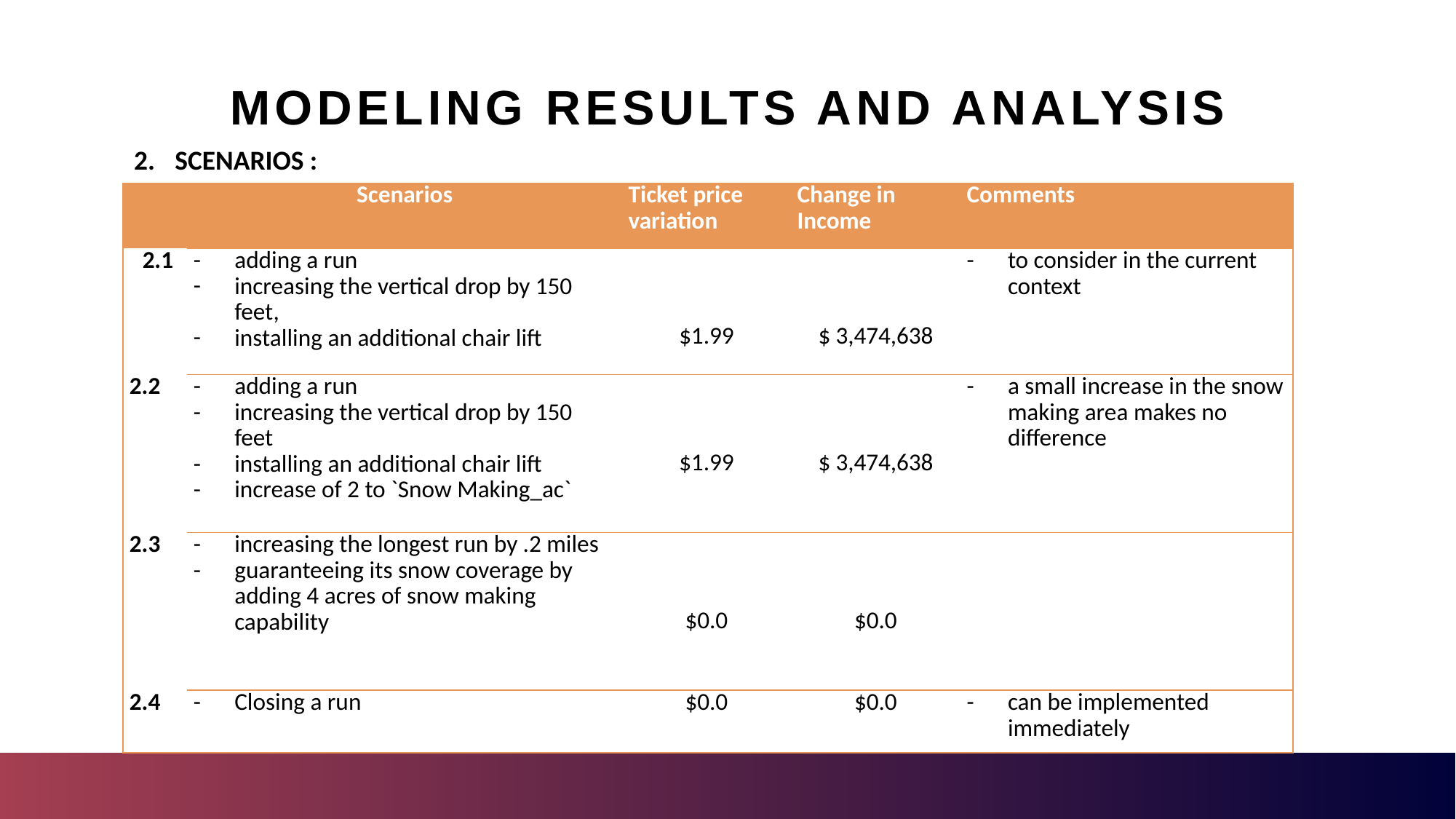

# MODELING RESULTS AND ANALYSIS
SCENARIOS :
|  | Scenarios | Ticket price variation | Change in Income | Comments |
| --- | --- | --- | --- | --- |
| 2.1 | adding a run increasing the vertical drop by 150 feet, installing an additional chair lift | $1.99 | $ 3,474,638 | to consider in the current context |
| 2.2 | adding a run increasing the vertical drop by 150 feet installing an additional chair lift increase of 2 to `Snow Making\_ac` | $1.99 | $ 3,474,638 | a small increase in the snow making area makes no difference |
| 2.3 | increasing the longest run by .2 miles guaranteeing its snow coverage by adding 4 acres of snow making capability | $0.0 | $0.0 |  |
| 2.4 | Closing a run | $0.0 | $0.0 | can be implemented immediately |

BIG MOUNTAIN PRESENTATION